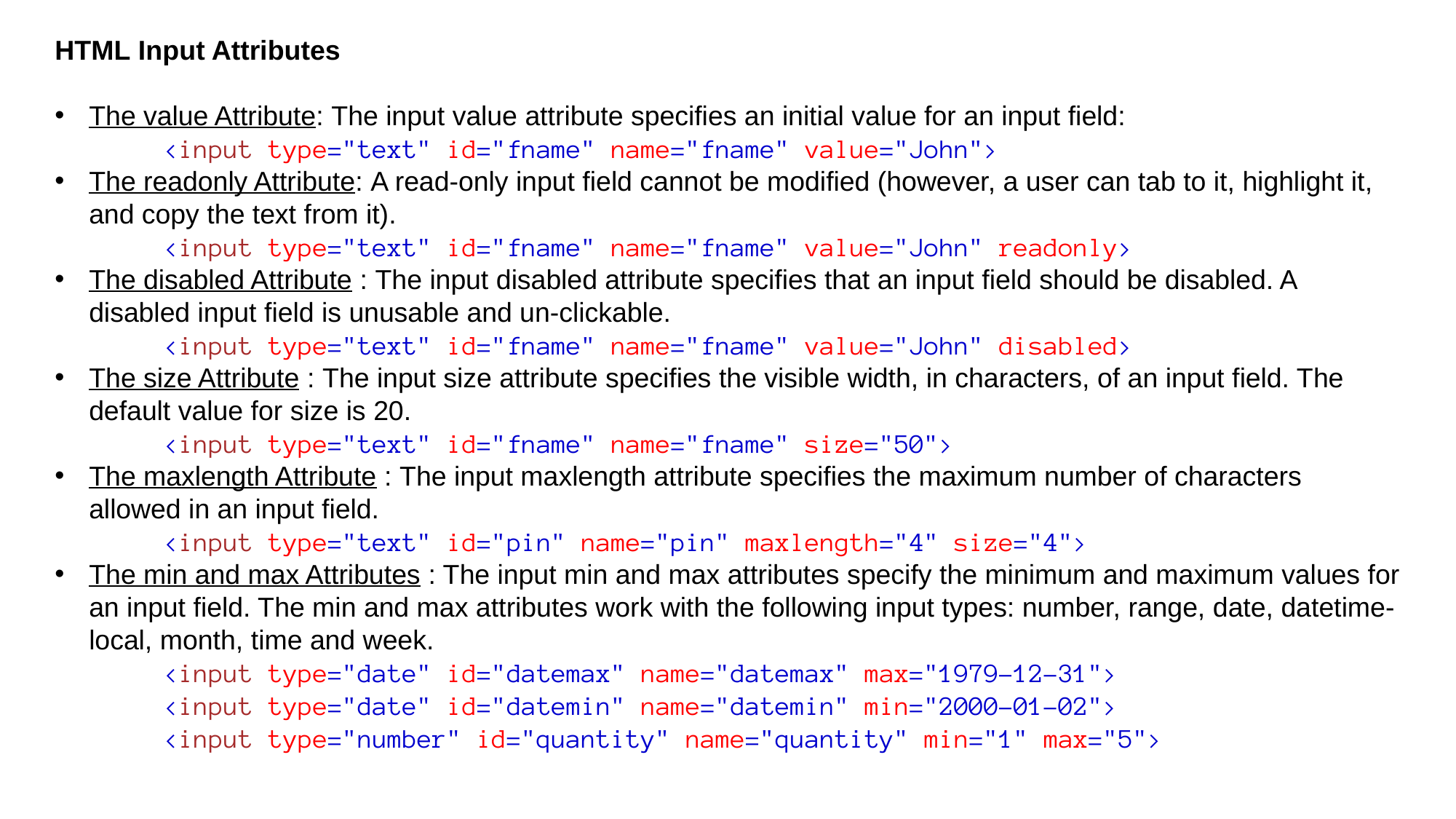

HTML Input Attributes

The value Attribute: The input value attribute specifies an initial value for an input field:
	<input type="text" id="fname" name="fname" value="John">
The readonly Attribute: A read-only input field cannot be modified (however, a user can tab to it, highlight it, and copy the text from it).
	<input type="text" id="fname" name="fname" value="John" readonly>
The disabled Attribute : The input disabled attribute specifies that an input field should be disabled. A disabled input field is unusable and un-clickable.
	<input type="text" id="fname" name="fname" value="John" disabled>
The size Attribute : The input size attribute specifies the visible width, in characters, of an input field. The default value for size is 20.
	<input type="text" id="fname" name="fname" size="50">
The maxlength Attribute : The input maxlength attribute specifies the maximum number of characters allowed in an input field.
	<input type="text" id="pin" name="pin" maxlength="4" size="4">
The min and max Attributes : The input min and max attributes specify the minimum and maximum values for an input field. The min and max attributes work with the following input types: number, range, date, datetime-local, month, time and week.
	<input type="date" id="datemax" name="datemax" max="1979-12-31">
	<input type="date" id="datemin" name="datemin" min="2000-01-02">
	<input type="number" id="quantity" name="quantity" min="1" max="5">